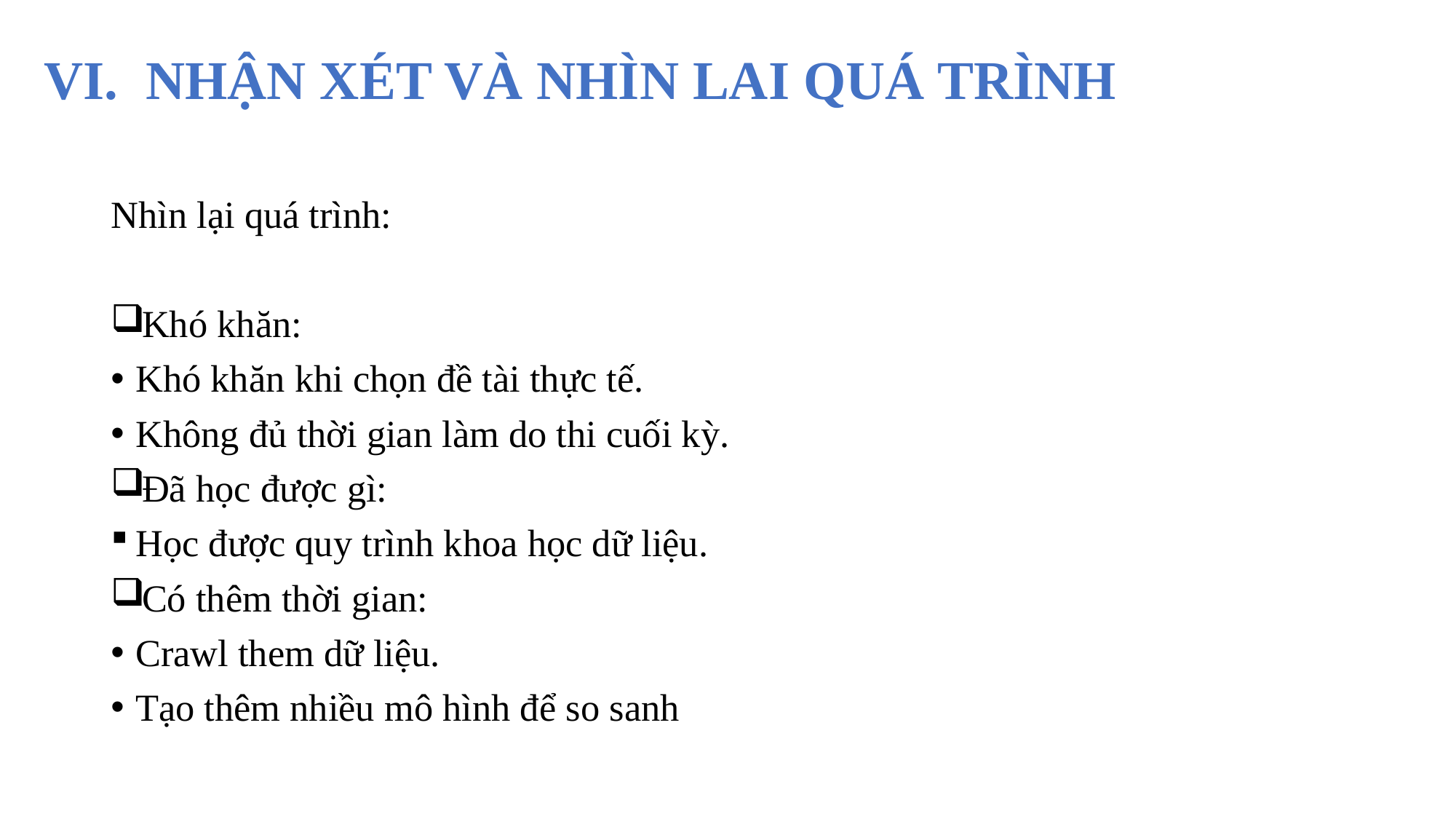

VI.  NHẬN XÉT VÀ NHÌN LAI QUÁ TRÌNH
Nhìn lại quá trình:

Khó khăn:
Khó khăn khi chọn đề tài thực tế.
Không đủ thời gian làm do thi cuối kỳ.
Đã học được gì:
Học được quy trình khoa học dữ liệu.
Có thêm thời gian:
Crawl them dữ liệu.
Tạo thêm nhiều mô hình để so sanh